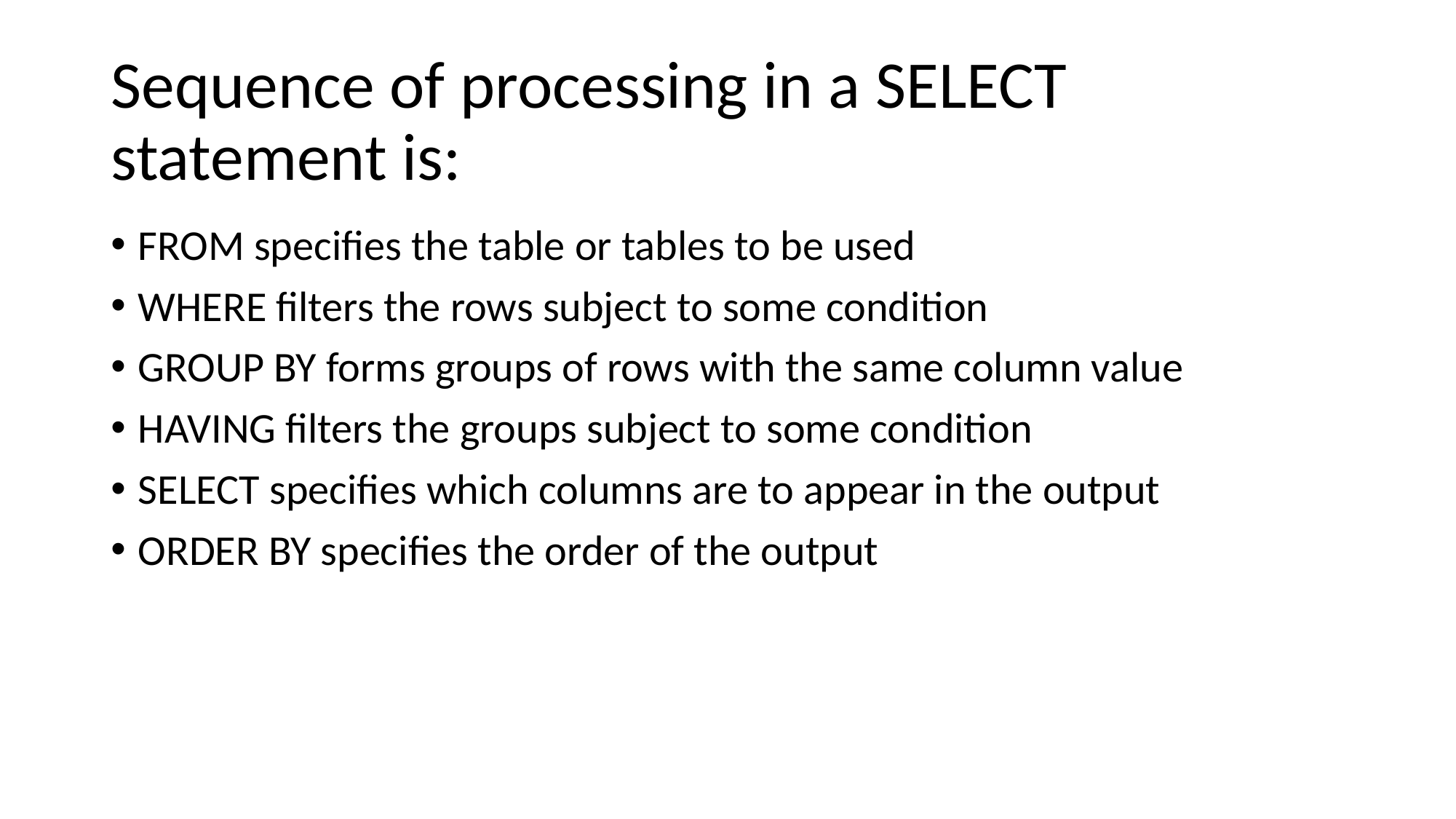

# Sequence of processing in a SELECT statement is:
FROM specifies the table or tables to be used
WHERE filters the rows subject to some condition
GROUP BY forms groups of rows with the same column value
HAVING filters the groups subject to some condition
SELECT specifies which columns are to appear in the output
ORDER BY specifies the order of the output